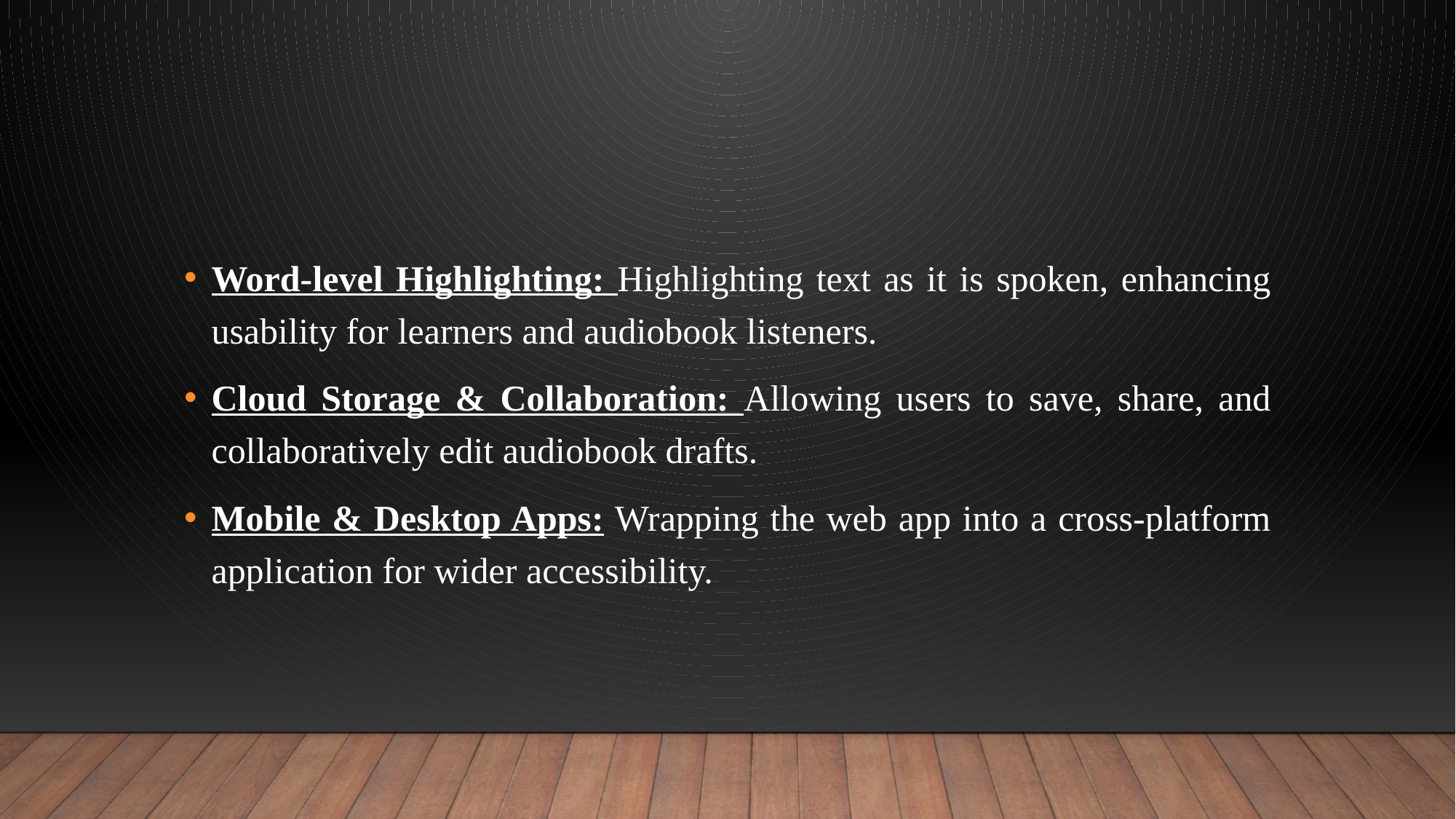

#
Word-level Highlighting: Highlighting text as it is spoken, enhancing usability for learners and audiobook listeners.
Cloud Storage & Collaboration: Allowing users to save, share, and collaboratively edit audiobook drafts.
Mobile & Desktop Apps: Wrapping the web app into a cross-platform application for wider accessibility.